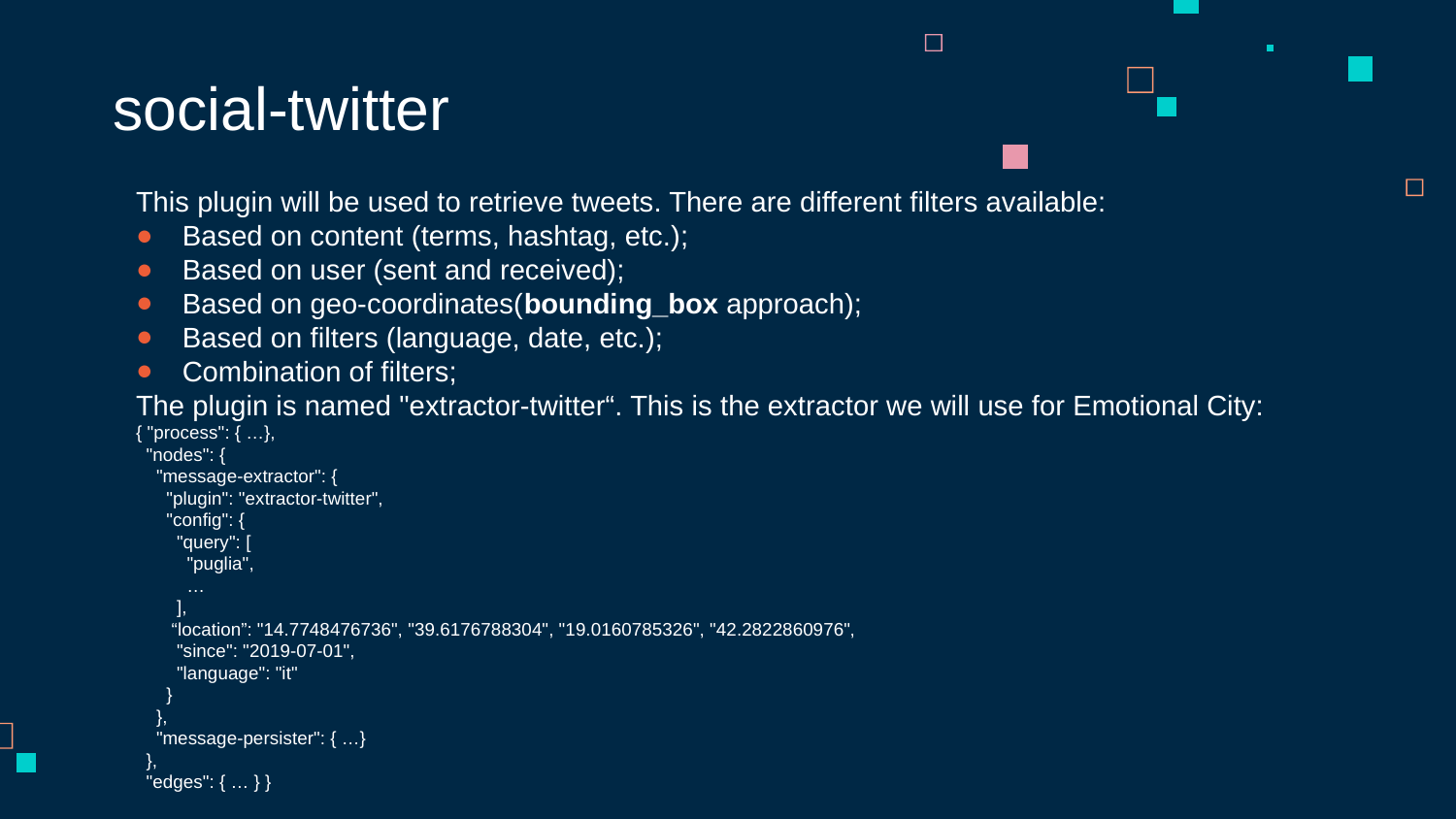

# social-twitter
This plugin will be used to retrieve tweets. There are different filters available:
Based on content (terms, hashtag, etc.);
Based on user (sent and received);
Based on geo-coordinates(bounding_box approach);
Based on filters (language, date, etc.);
Combination of filters;
The plugin is named "extractor-twitter“. This is the extractor we will use for Emotional City:
{ "process": { …},
  "nodes": {
    "message-extractor": {
      "plugin": "extractor-twitter",
      "config": {
        "query": [
          "puglia",
          …
        ],
       “location”: "14.7748476736", "39.6176788304", "19.0160785326", "42.2822860976",
        "since": "2019-07-01",
        "language": "it"
      }
    },
    "message-persister": { …}
  },
  "edges": { … } }